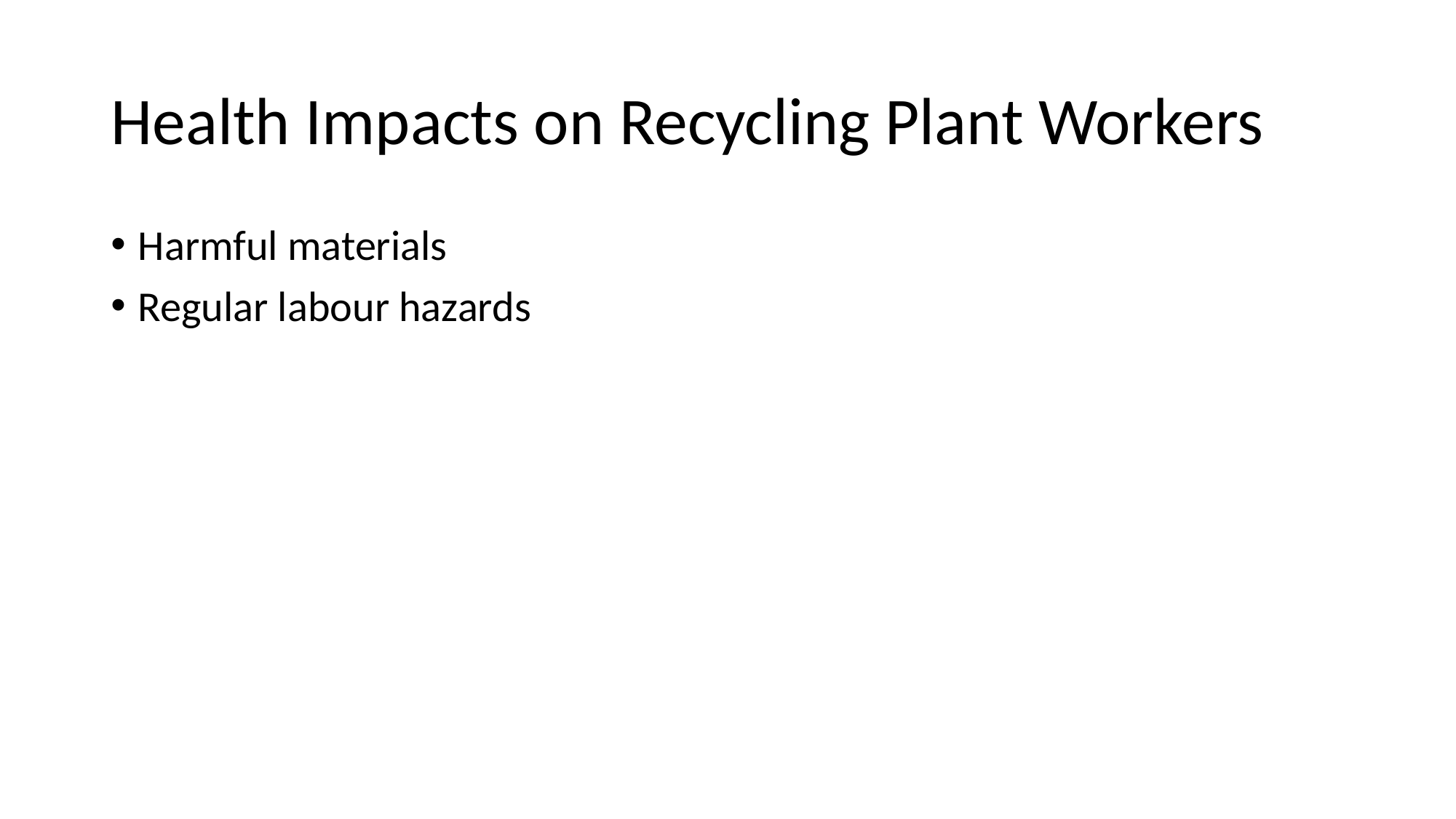

# Health Impacts on Recycling Plant Workers
Harmful materials
Regular labour hazards
No one cares